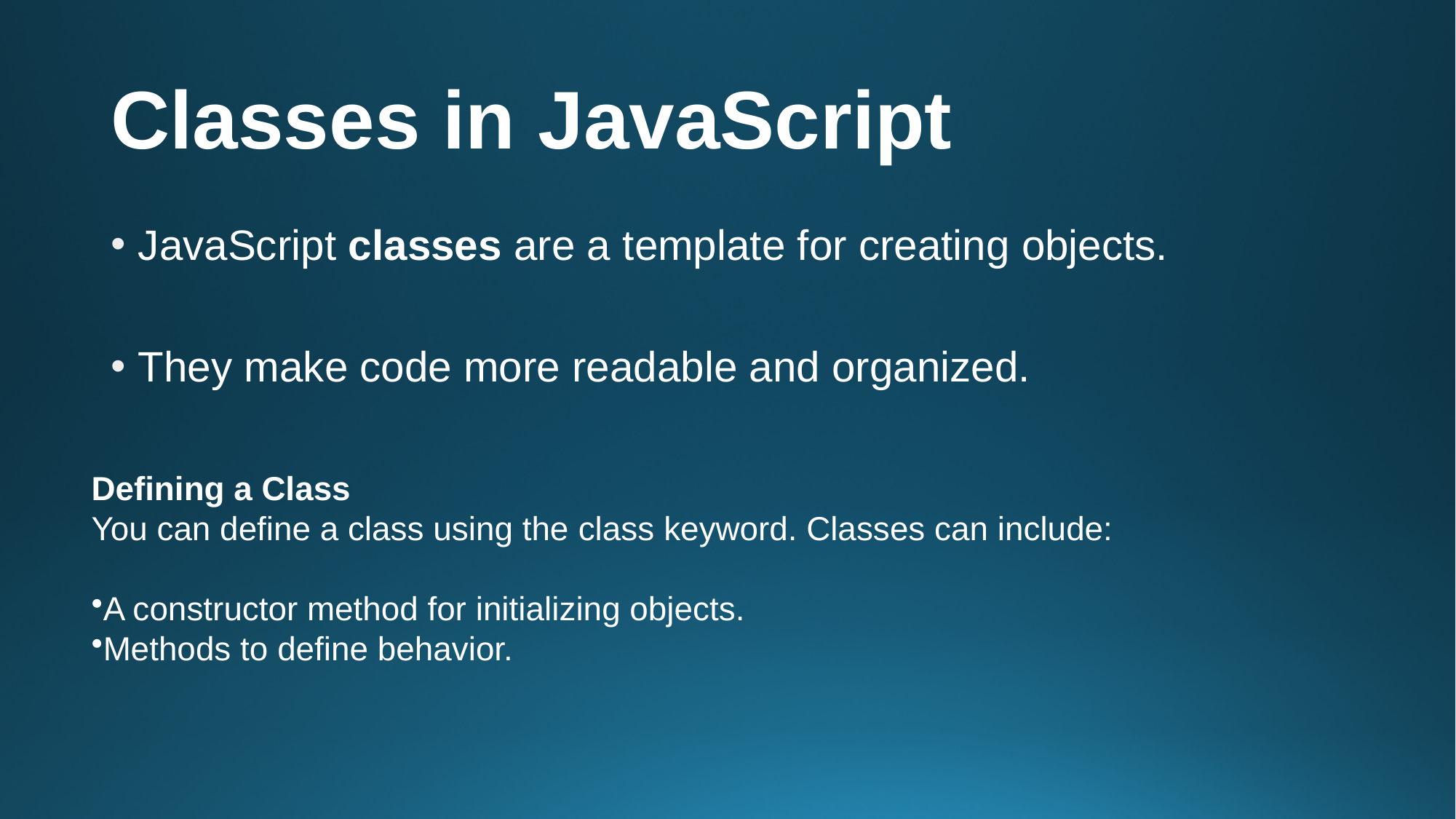

# Classes in JavaScript
JavaScript classes are a template for creating objects.

They make code more readable and organized.

Defining a Class
You can define a class using the class keyword. Classes can include:

A constructor method for initializing objects.
Methods to define behavior.